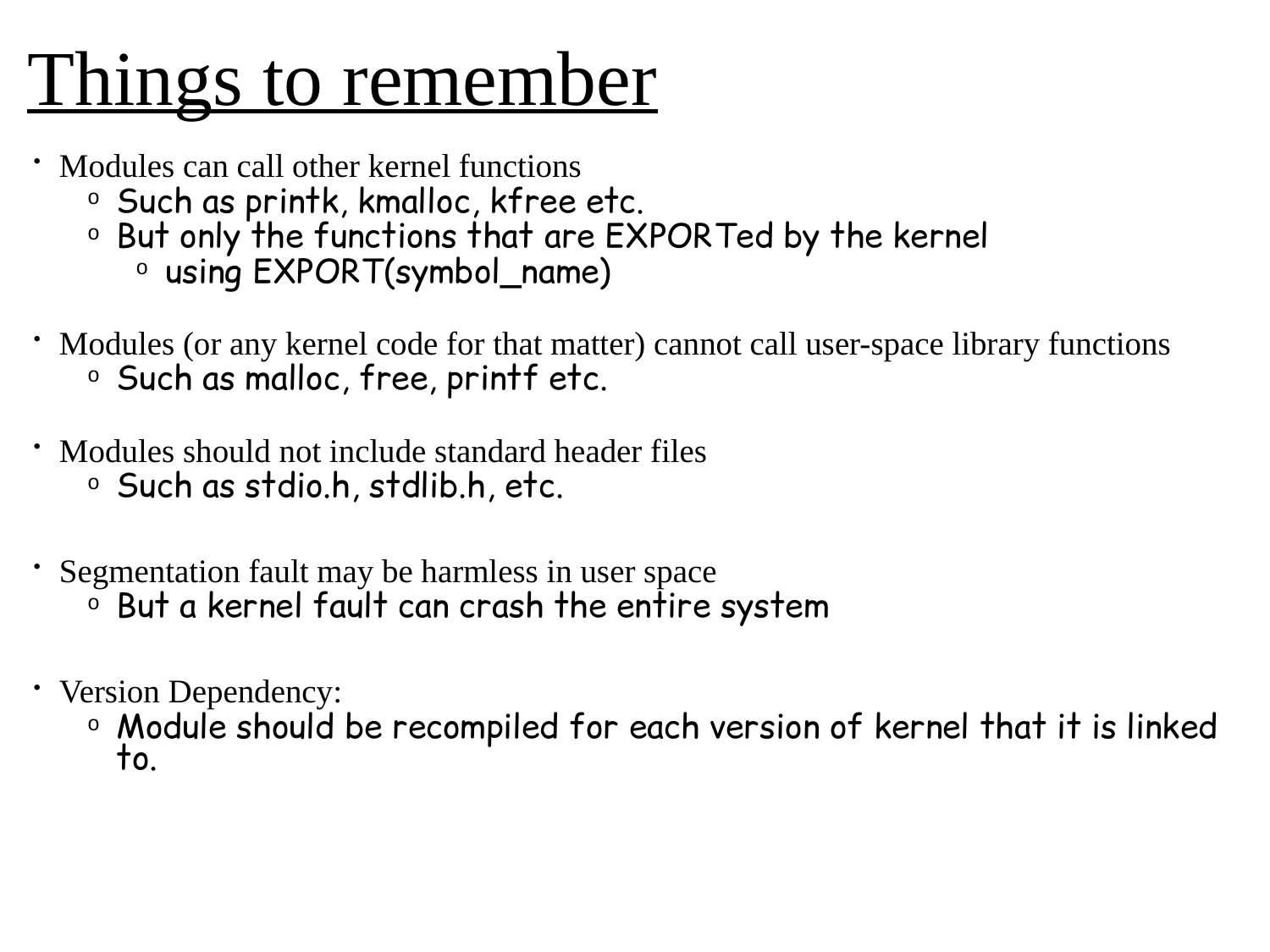

# Things to remember
Modules can call other kernel functions
Such as printk, kmalloc, kfree etc.
But only the functions that are EXPORTed by the kernel
using EXPORT(symbol_name)

Modules (or any kernel code for that matter) cannot call user-space library functions
Such as malloc, free, printf etc.

Modules should not include standard header files
Such as stdio.h, stdlib.h, etc.

Segmentation fault may be harmless in user space
But a kernel fault can crash the entire system

Version Dependency:
Module should be recompiled for each version of kernel that it is linked to.